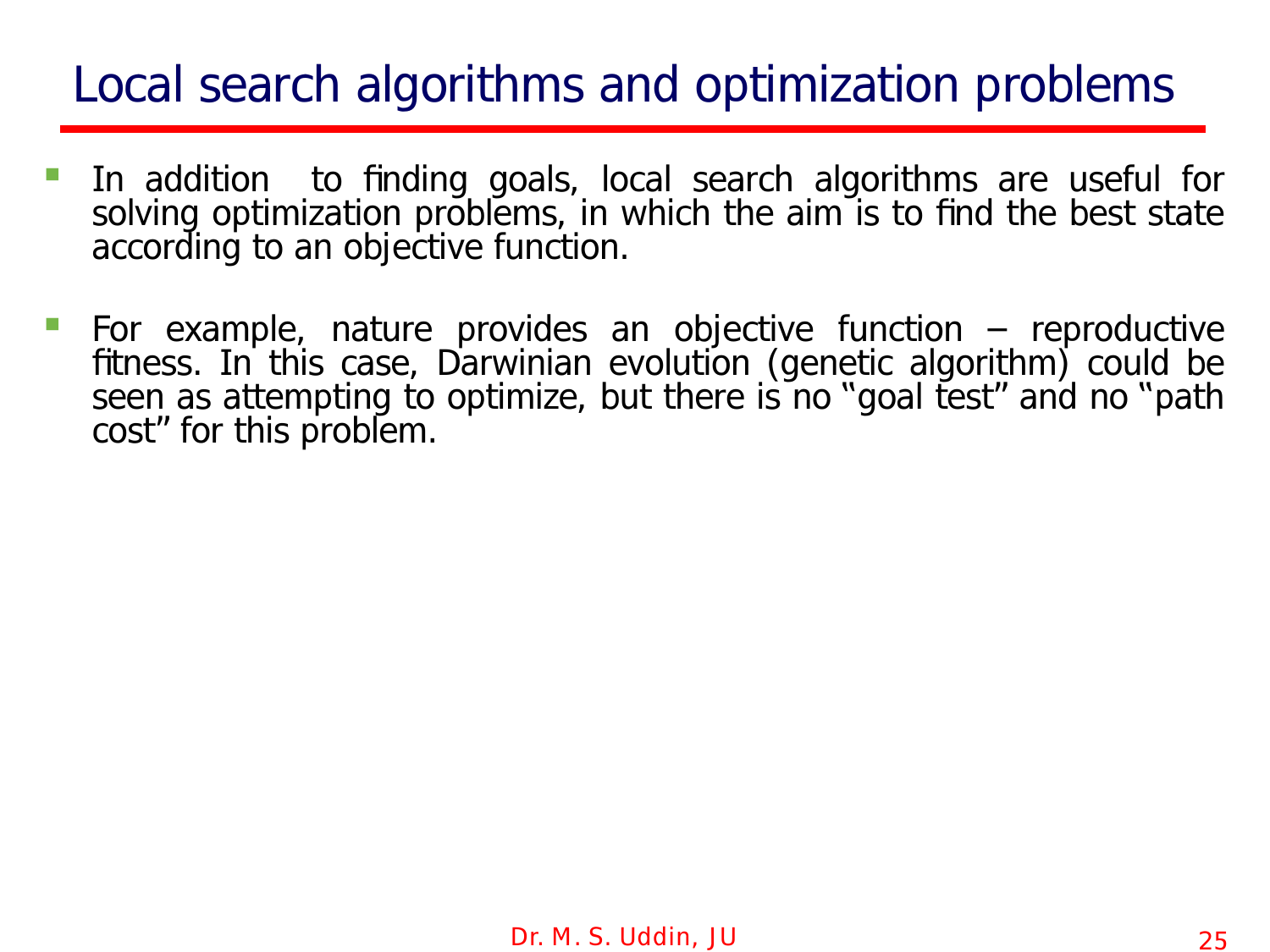

# Local search algorithms and optimization problems
In addition  to finding goals, local search algorithms are useful for solving optimization problems, in which the aim is to find the best state according to an objective function.

For example, nature provides an objective function – reproductive fitness. In this case, Darwinian evolution (genetic algorithm) could be seen as attempting to optimize, but there is no “goal test” and no “path cost” for this problem.
Dr. M. S. Uddin, JU
25